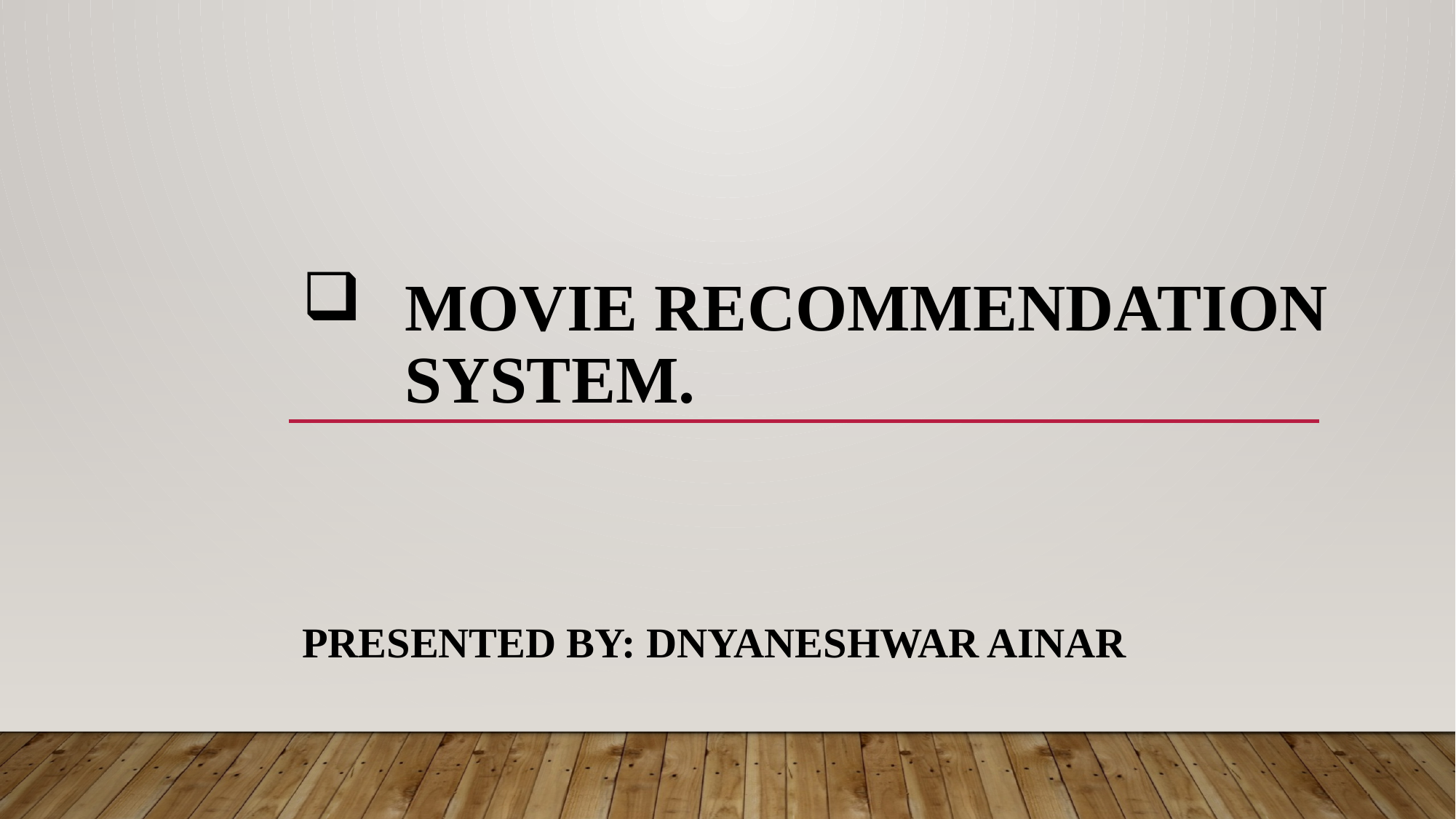

# Movie Recommendation System.
Presented By: Dnyaneshwar Ainar